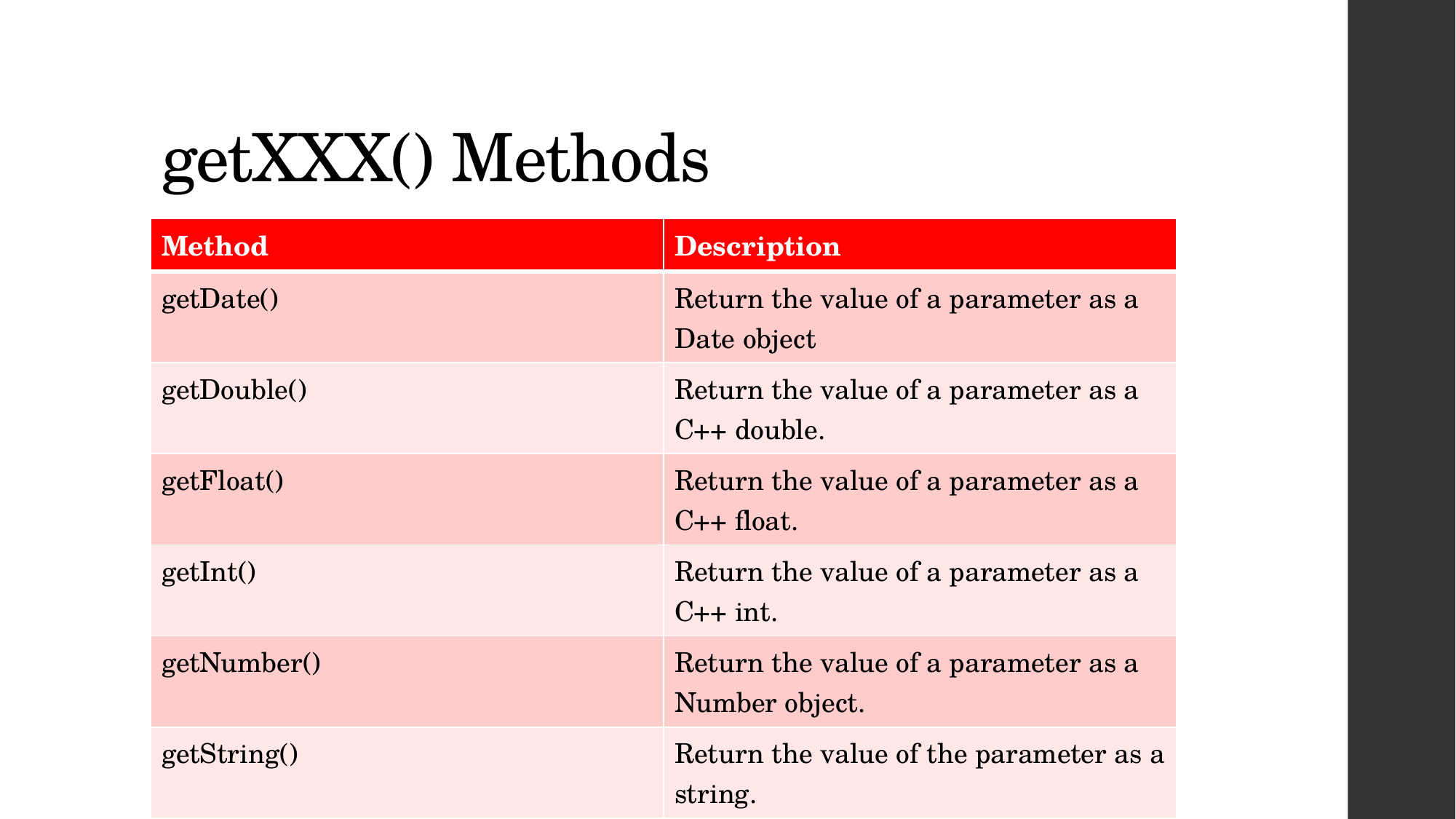

# getXXX() Methods
| Method | Description |
| --- | --- |
| getDate() | Return the value of a parameter as a Date object |
| getDouble() | Return the value of a parameter as a C++ double. |
| getFloat() | Return the value of a parameter as a C++ float. |
| getInt() | Return the value of a parameter as a C++ int. |
| getNumber() | Return the value of a parameter as a Number object. |
| getString() | Return the value of the parameter as a string. |
|  |  |